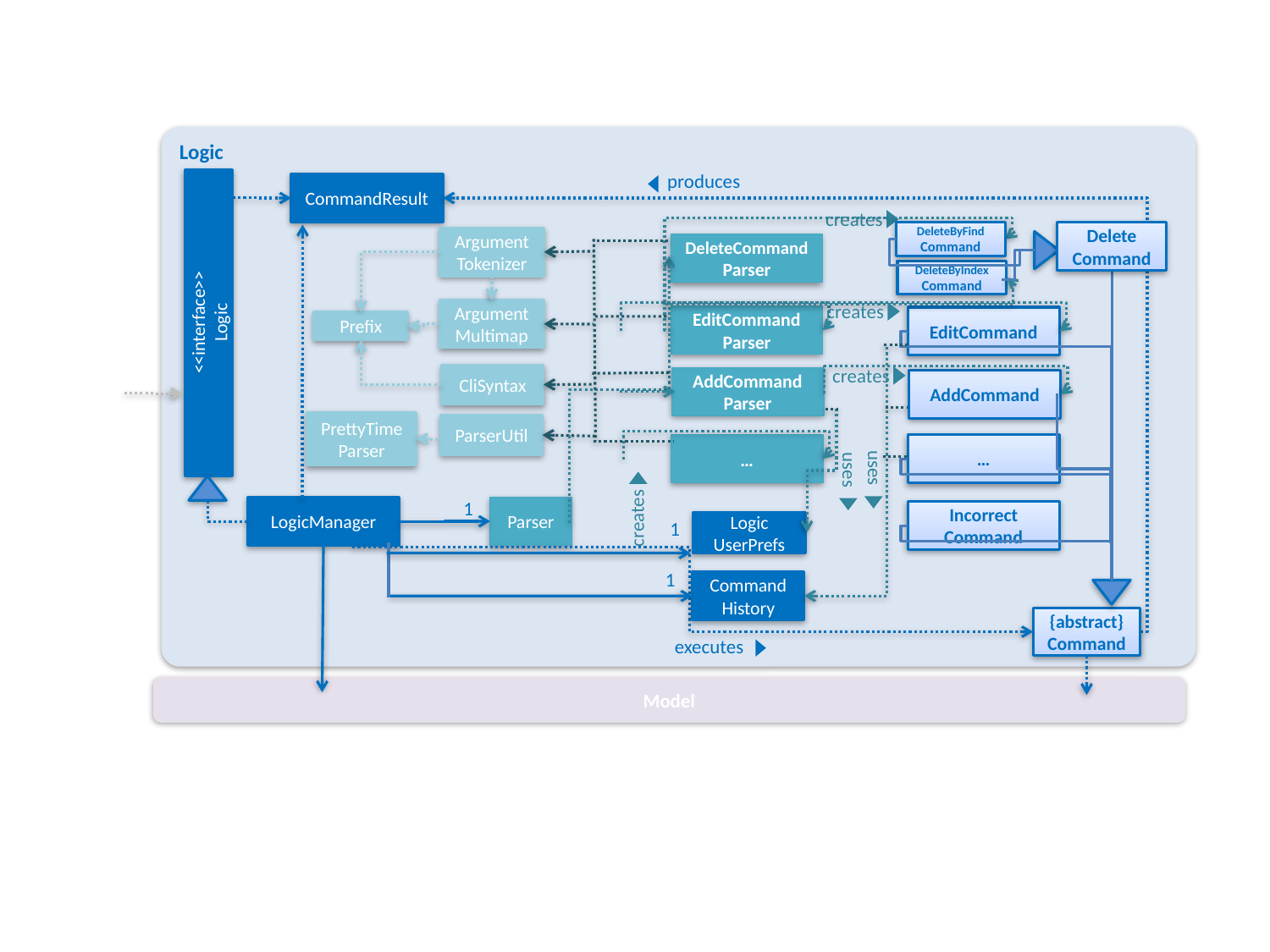

Logic
produces

CommandResult

creates
DeleteByFind
Command
Delete
Command
Argument
Tokenizer
DeleteCommand
Parser

DeleteByIndex
Command

creates
<<interface>>
Logic
Argument
Multimap
EditCommand
Parser
EditCommand
Prefix

creates
CliSyntax
AddCommand
Parser
AddCommand
PrettyTime
Parser
ParserUtil
…
…
uses

uses

creates

1
Parser
LogicManager
Incorrect
Command
Logic
UserPrefs
1
1
Command
History

{abstract}
Command
executes

Model